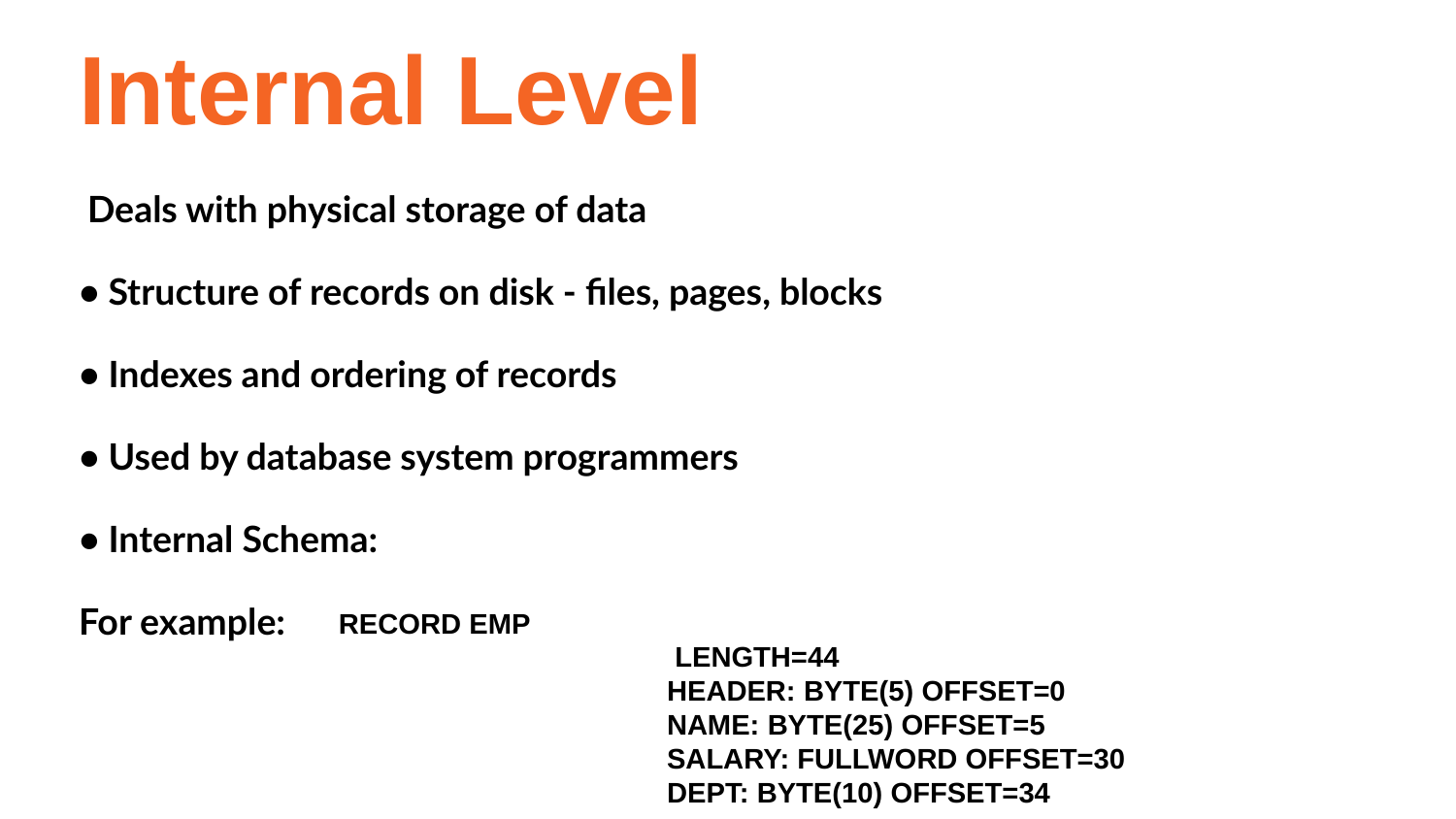

Internal Level
 Deals with physical storage of data
• Structure of records on disk - ﬁles, pages, blocks
• Indexes and ordering of records
• Used by database system programmers
• Internal Schema:
For example:
RECORD EMP
                                          LENGTH=44
                                         HEADER: BYTE(5) OFFSET=0
                                         NAME: BYTE(25) OFFSET=5
                                         SALARY: FULLWORD OFFSET=30
                                         DEPT: BYTE(10) OFFSET=34